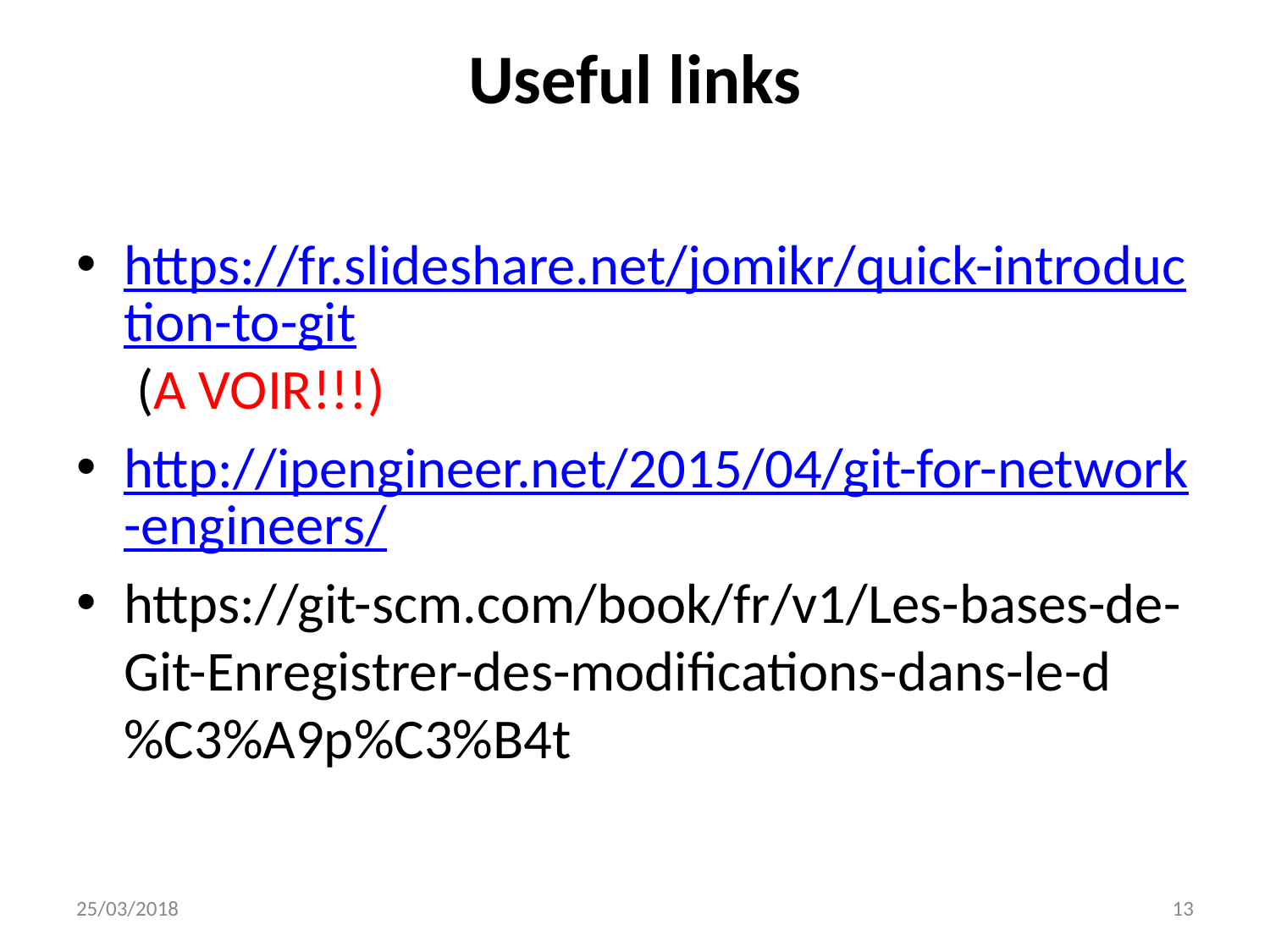

# Useful links
https://fr.slideshare.net/jomikr/quick-introduction-to-git (A VOIR!!!)
http://ipengineer.net/2015/04/git-for-network-engineers/
https://git-scm.com/book/fr/v1/Les-bases-de-Git-Enregistrer-des-modifications-dans-le-d%C3%A9p%C3%B4t
25/03/2018

13